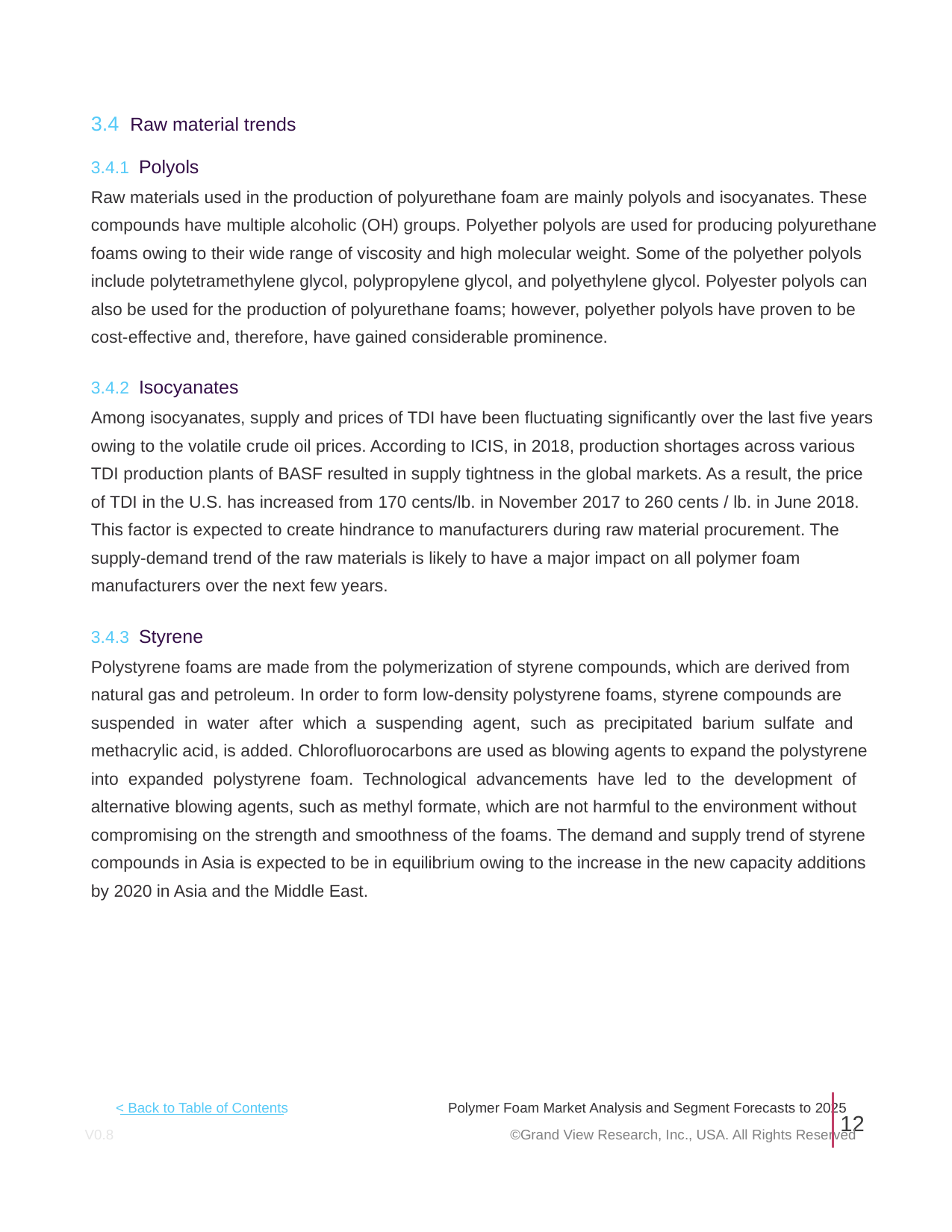

3.4  Raw material trends
3.4.1  Polyols
Raw materials used in the production of polyurethane foam are mainly polyols and isocyanates. These
compounds have multiple alcoholic (OH) groups. Polyether polyols are used for producing polyurethane
foams owing to their wide range of viscosity and high molecular weight. Some of the polyether polyols
include polytetramethylene glycol, polypropylene glycol, and polyethylene glycol. Polyester polyols can
also be used for the production of polyurethane foams; however, polyether polyols have proven to be
cost-effective and, therefore, have gained considerable prominence.
3.4.2  Isocyanates
Among isocyanates, supply and prices of TDI have been fluctuating significantly over the last five years
owing to the volatile crude oil prices. According to ICIS, in 2018, production shortages across various
TDI production plants of BASF resulted in supply tightness in the global markets. As a result, the price
of TDI in the U.S. has increased from 170 cents/lb. in November 2017 to 260 cents / lb. in June 2018.
This factor is expected to create hindrance to manufacturers during raw material procurement. The
supply-demand trend of the raw materials is likely to have a major impact on all polymer foam
manufacturers over the next few years.
3.4.3  Styrene
Polystyrene foams are made from the polymerization of styrene compounds, which are derived from
natural gas and petroleum. In order to form low-density polystyrene foams, styrene compounds are
suspended  in  water  after  which  a  suspending  agent,  such  as  precipitated  barium  sulfate  and
methacrylic acid, is added. Chlorofluorocarbons are used as blowing agents to expand the polystyrene
into  expanded  polystyrene  foam.  Technological  advancements  have  led  to  the  development  of
alternative blowing agents, such as methyl formate, which are not harmful to the environment without
compromising on the strength and smoothness of the foams. The demand and supply trend of styrene
compounds in Asia is expected to be in equilibrium owing to the increase in the new capacity additions
by 2020 in Asia and the Middle East.

< Back to Table of Contents
Polymer Foam Market Analysis and Segment Forecasts to 2025
12

V0.8                                                                                                     ©Grand View Research, Inc., USA. All Rights Reserved